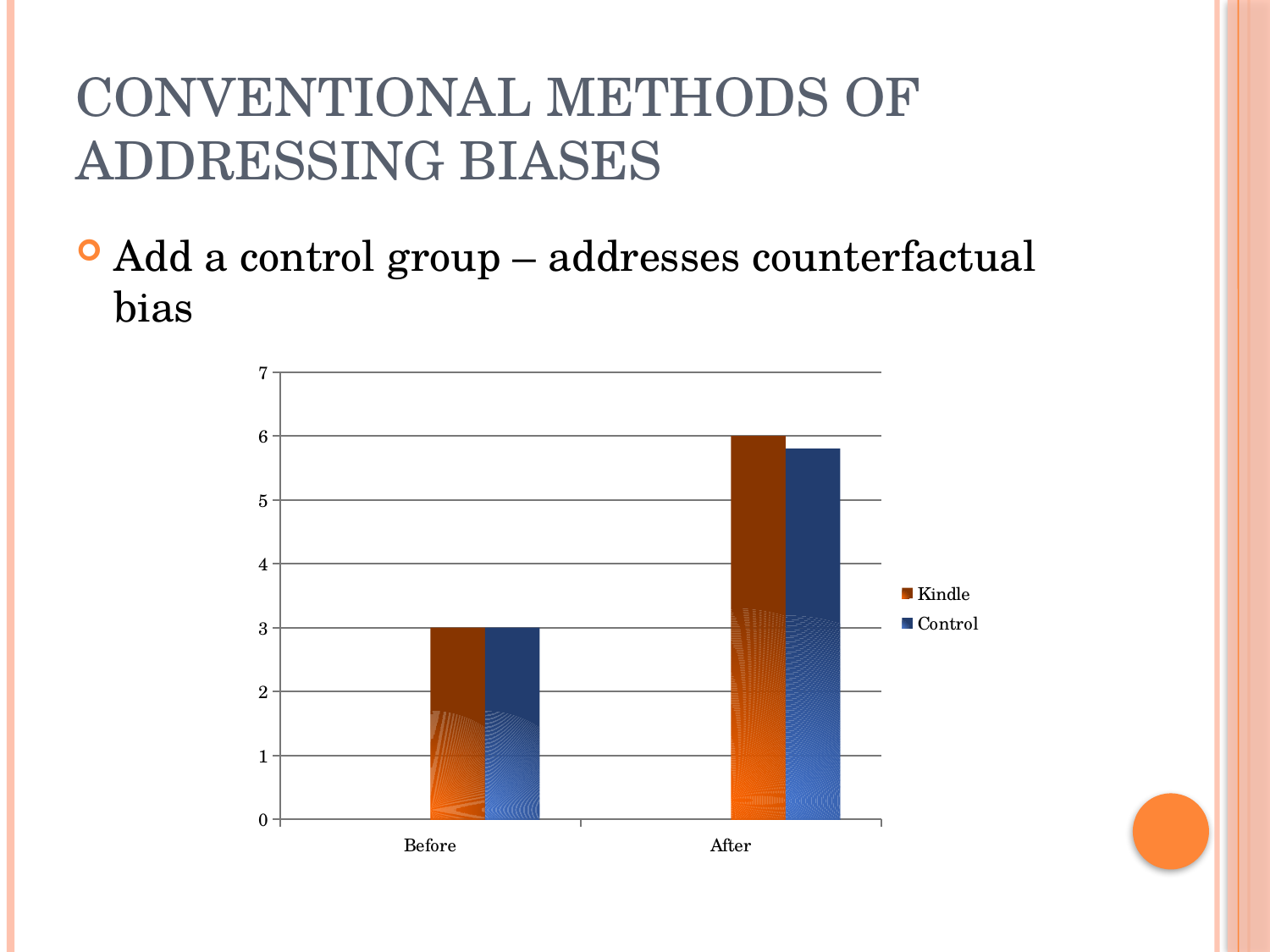

# Conventional Methods of Addressing Biases
Add a control group – addresses counterfactual bias

### Chart

| Category | Kindle | Control | Average for students with Kindles | 3 |
|---|---|---|---|---|
|  | 3.0 | 3.0 | None | None |
|  | 6.0 | 5.8 | None | None |